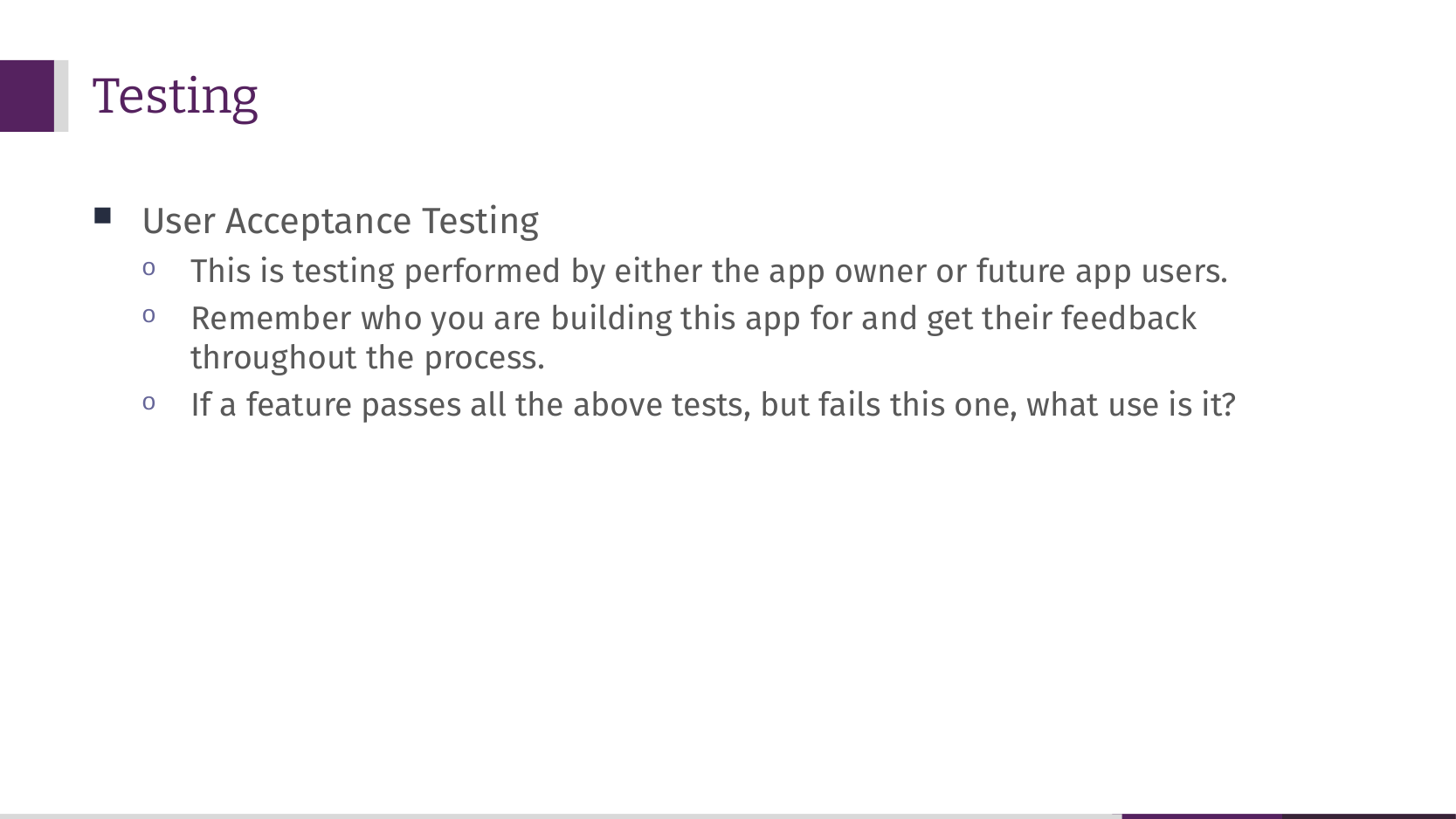

# Testing
User Acceptance Testing
This is testing performed by either the app owner or future app users.
Remember who you are building this app for and get their feedback throughout the process.
If a feature passes all the above tests, but fails this one, what use is it?